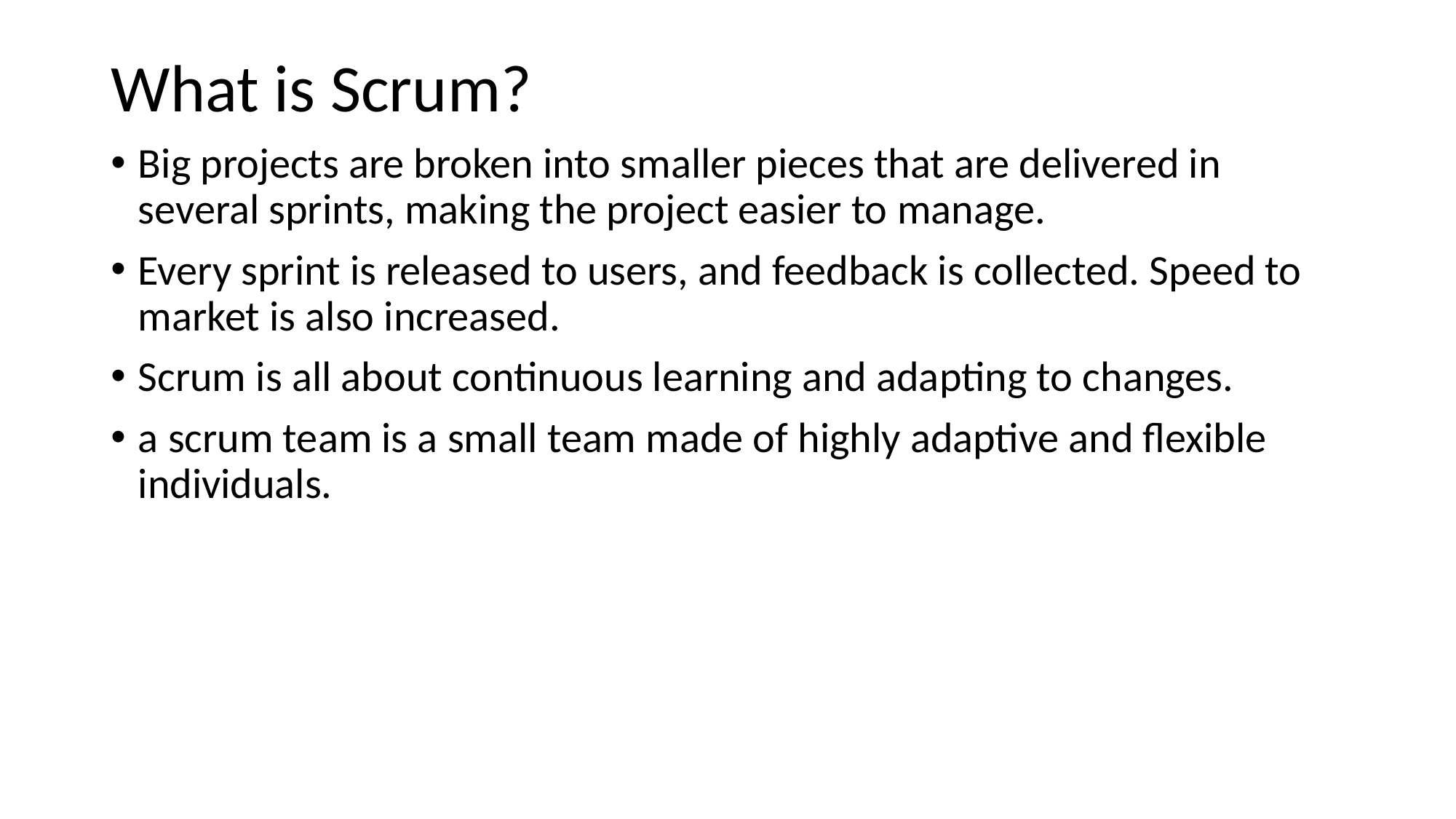

# What is Scrum?
Big projects are broken into smaller pieces that are delivered in several sprints, making the project easier to manage.
Every sprint is released to users, and feedback is collected. Speed to market is also increased.
Scrum is all about continuous learning and adapting to changes.
a scrum team is a small team made of highly adaptive and flexible individuals.